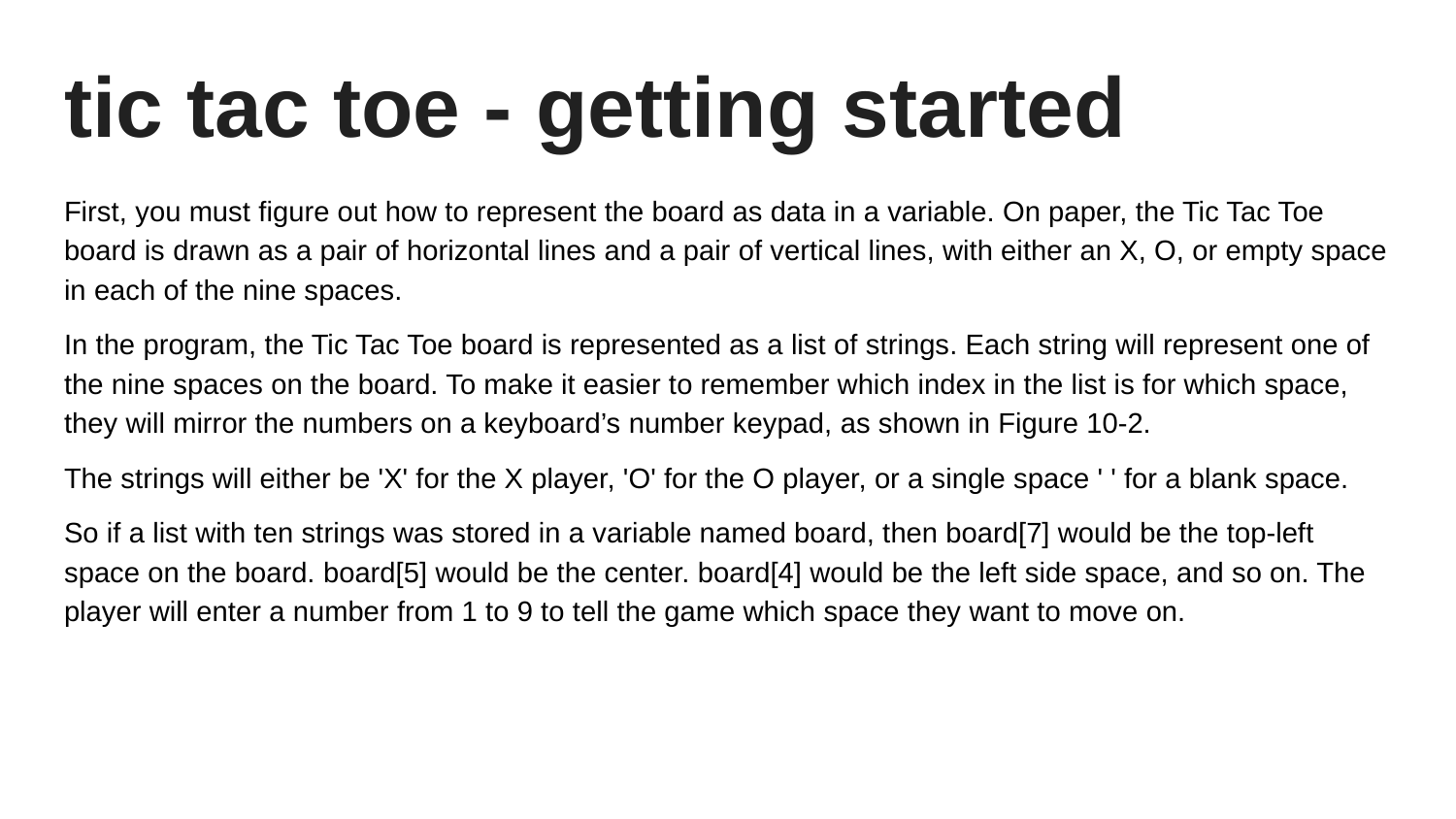

# tic tac toe - getting started
First, you must figure out how to represent the board as data in a variable. On paper, the Tic Tac Toe board is drawn as a pair of horizontal lines and a pair of vertical lines, with either an X, O, or empty space in each of the nine spaces.
In the program, the Tic Tac Toe board is represented as a list of strings. Each string will represent one of the nine spaces on the board. To make it easier to remember which index in the list is for which space, they will mirror the numbers on a keyboard’s number keypad, as shown in Figure 10-2.
The strings will either be 'X' for the X player, 'O' for the O player, or a single space ' ' for a blank space.
So if a list with ten strings was stored in a variable named board, then board[7] would be the top-left space on the board. board[5] would be the center. board[4] would be the left side space, and so on. The player will enter a number from 1 to 9 to tell the game which space they want to move on.